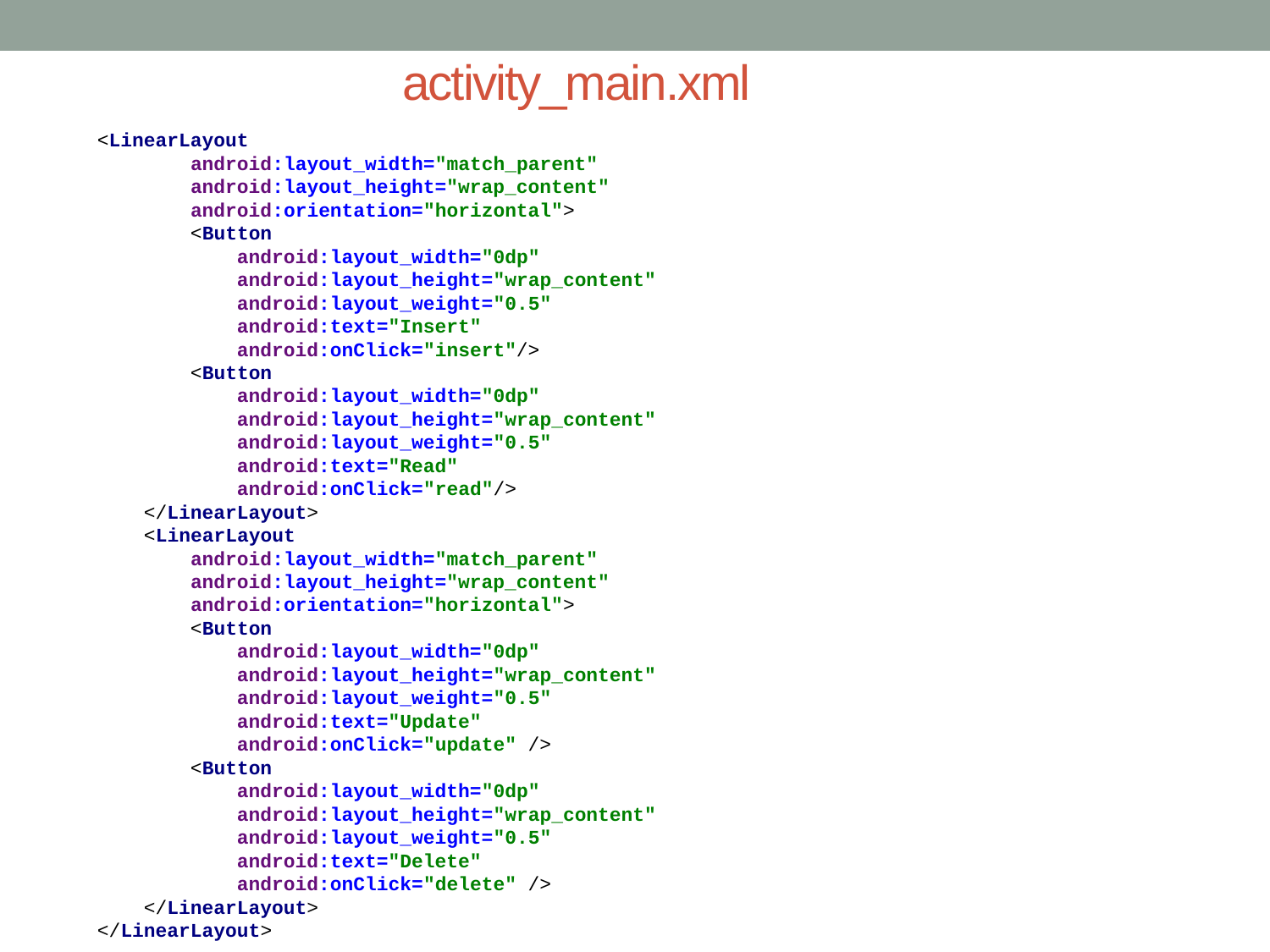

# activity_main.xml
<LinearLayout
        android:layout_width="match_parent"
        android:layout_height="wrap_content"
        android:orientation="horizontal">
        <Button
            android:layout_width="0dp"
            android:layout_height="wrap_content"
            android:layout_weight="0.5"
            android:text="Insert"
            android:onClick="insert"/>
        <Button
            android:layout_width="0dp"
            android:layout_height="wrap_content"
            android:layout_weight="0.5"
            android:text="Read"
            android:onClick="read"/>
    </LinearLayout>
    <LinearLayout
        android:layout_width="match_parent"
        android:layout_height="wrap_content"
        android:orientation="horizontal">
        <Button
            android:layout_width="0dp"
            android:layout_height="wrap_content"
            android:layout_weight="0.5"
            android:text="Update"
            android:onClick="update" />
        <Button
            android:layout_width="0dp"
            android:layout_height="wrap_content"
            android:layout_weight="0.5"
            android:text="Delete"
            android:onClick="delete" />
    </LinearLayout>
</LinearLayout>